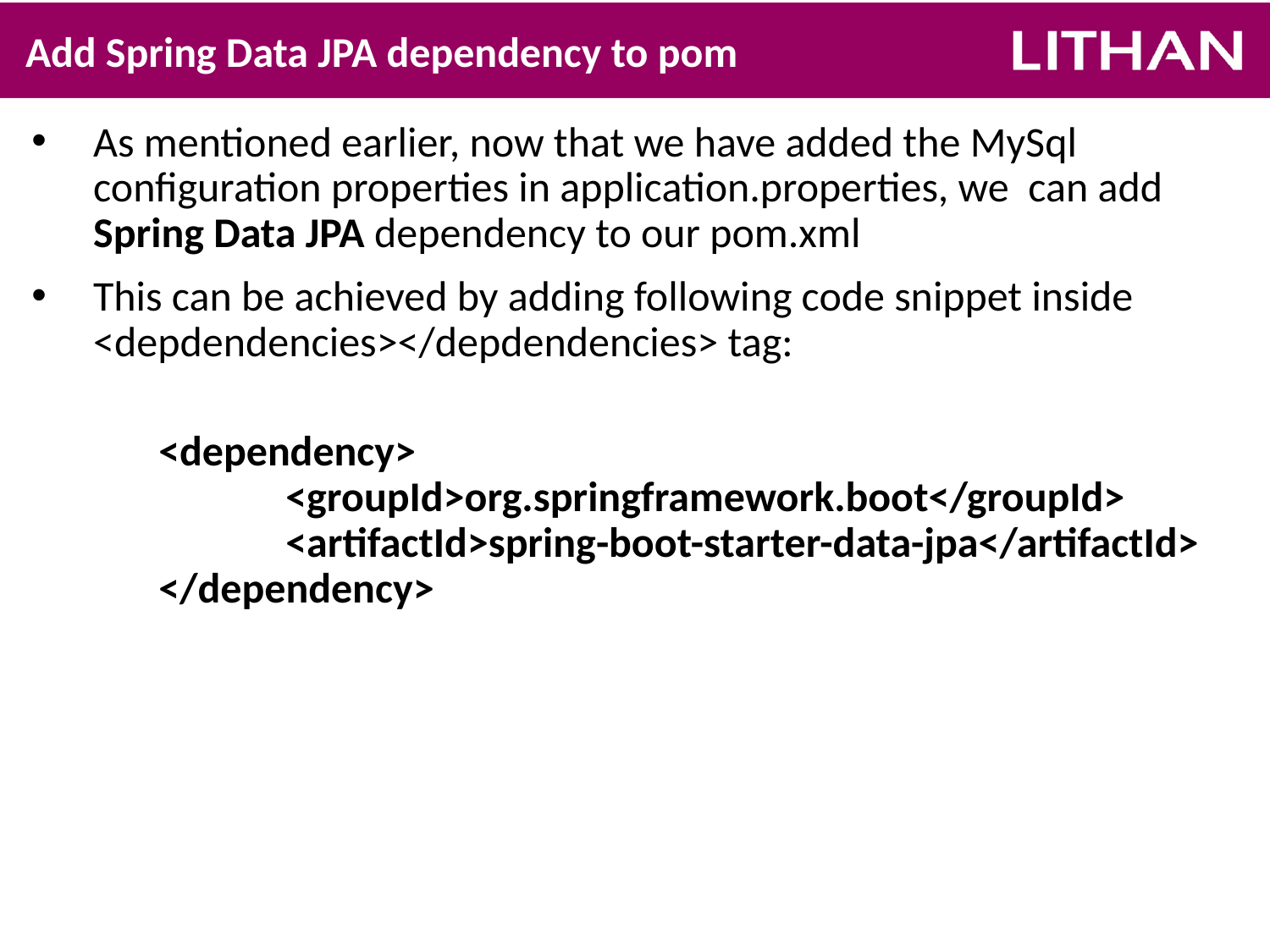

# Add Spring Data JPA dependency to pom
As mentioned earlier, now that we have added the MySql configuration properties in application.properties, we  can add Spring Data JPA dependency to our pom.xml
This can be achieved by adding following code snippet inside <depdendencies></depdendencies> tag:

	<dependency>
		<groupId>org.springframework.boot</groupId>
		<artifactId>spring-boot-starter-data-jpa</artifactId>
	</dependency>